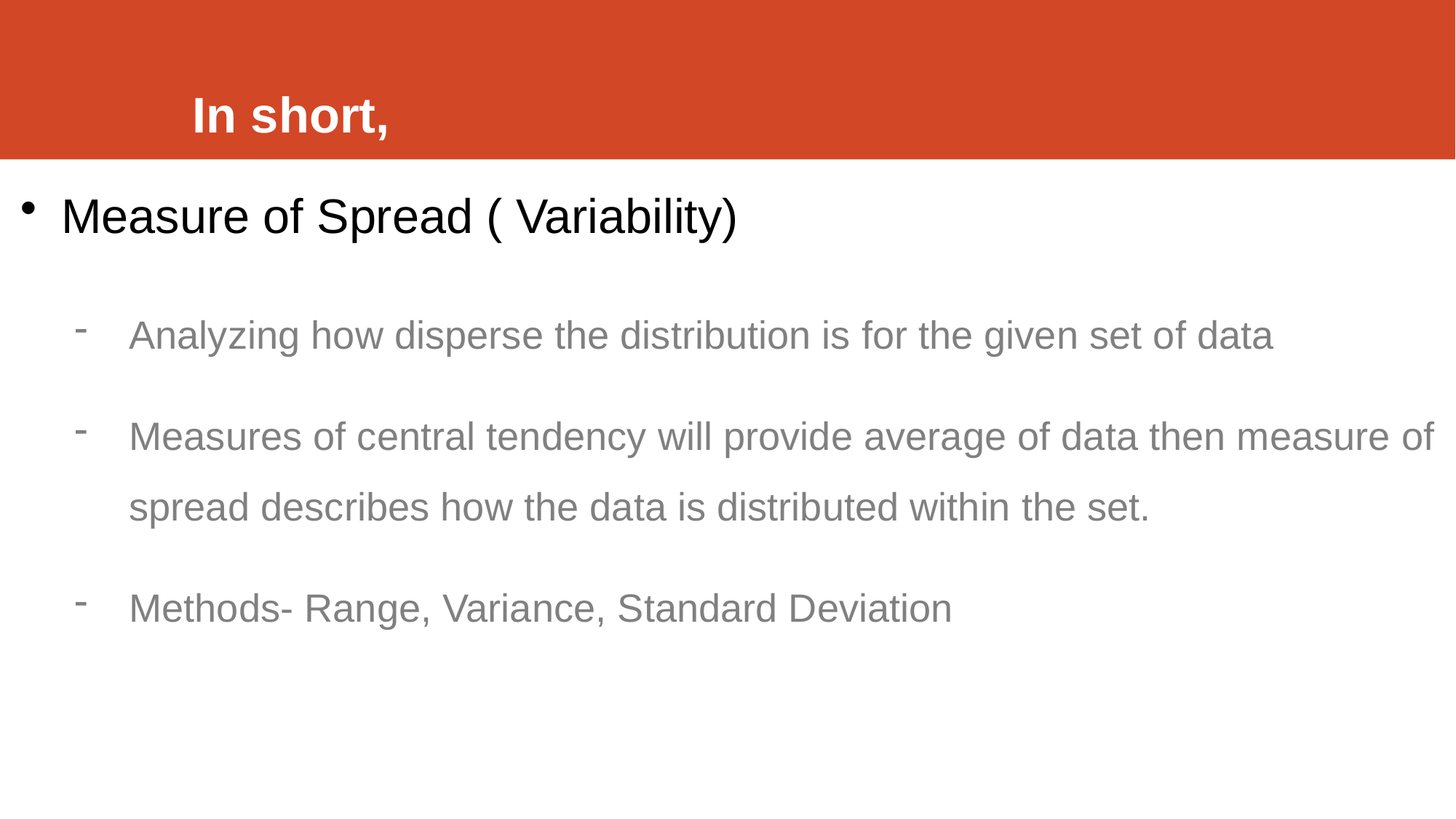

# In short,
Measure of Spread ( Variability)
Analyzing how disperse the distribution is for the given set of data
Measures of central tendency will provide average of data then measure of spread describes how the data is distributed within the set.
Methods- Range, Variance, Standard Deviation